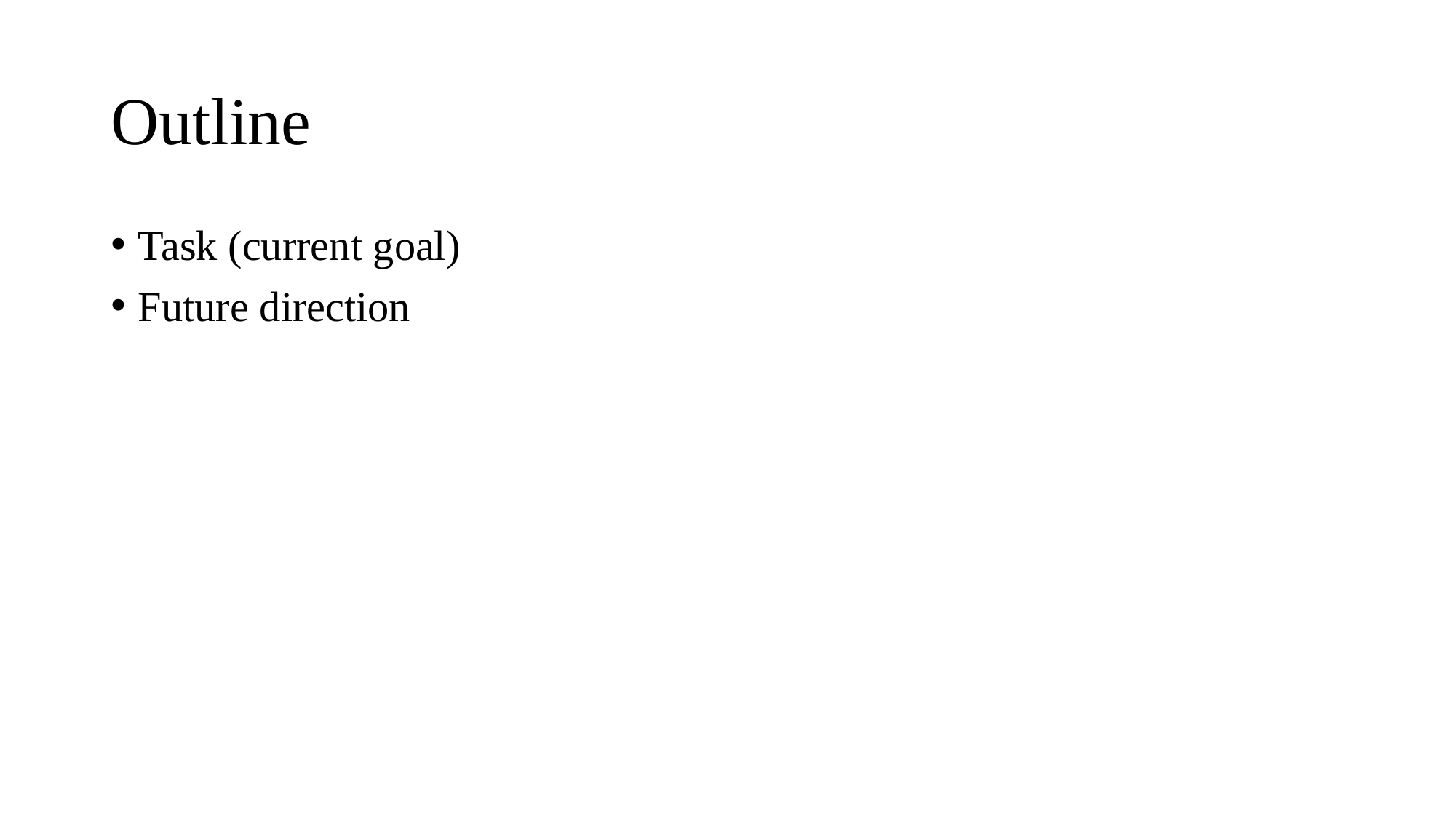

# Outline
Task (current goal)
Future direction